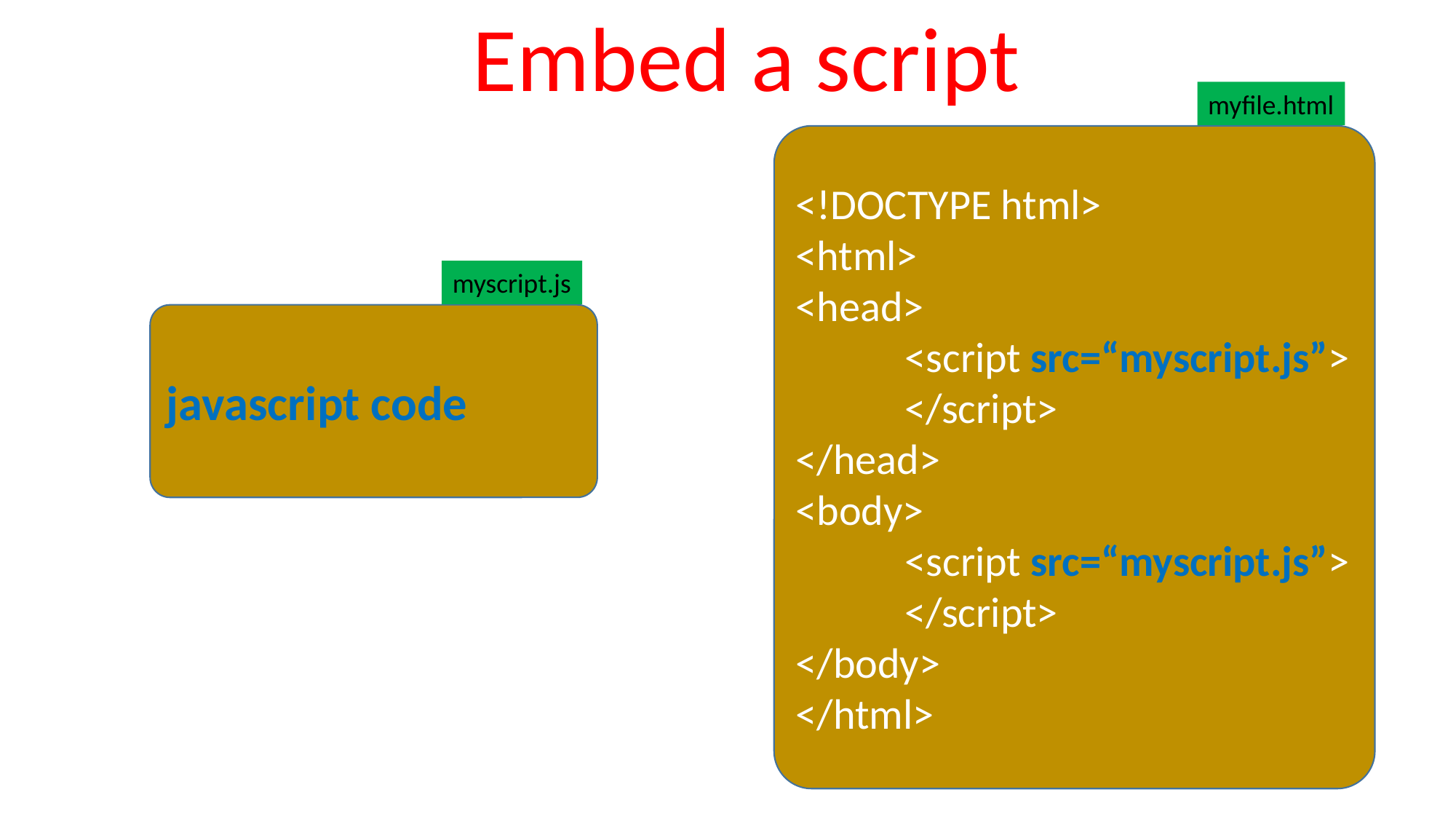

Embed a script
myfile.html
<!DOCTYPE html>
<html>
<head>
<script src=“myscript.js”>
</script>
</head>
<body>
<script src=“myscript.js”>
</script>
</body>
</html>
myscript.js
javascript code